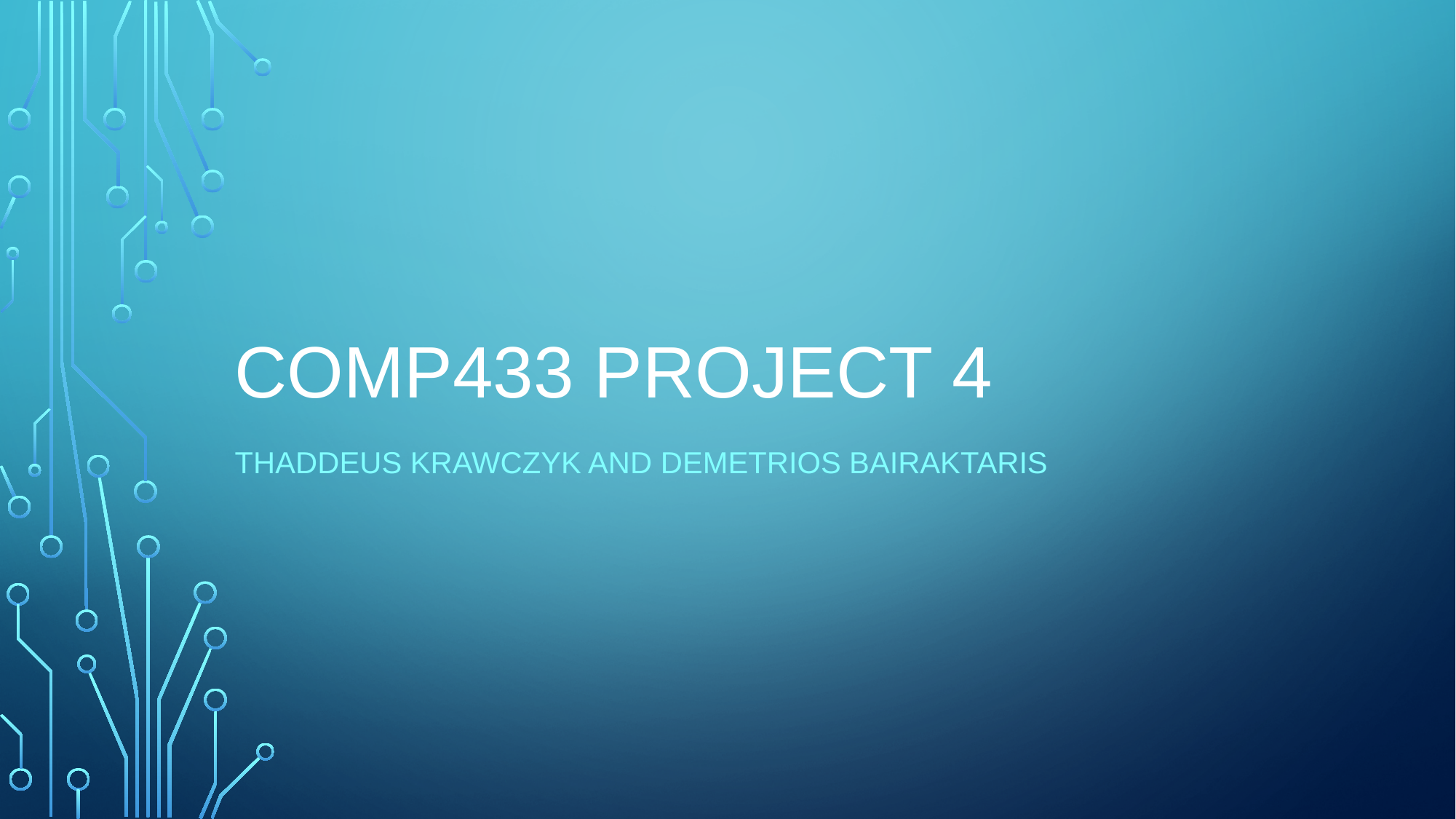

# COMP433 Project 4
Thaddeus Krawczyk and Demetrios Bairaktaris